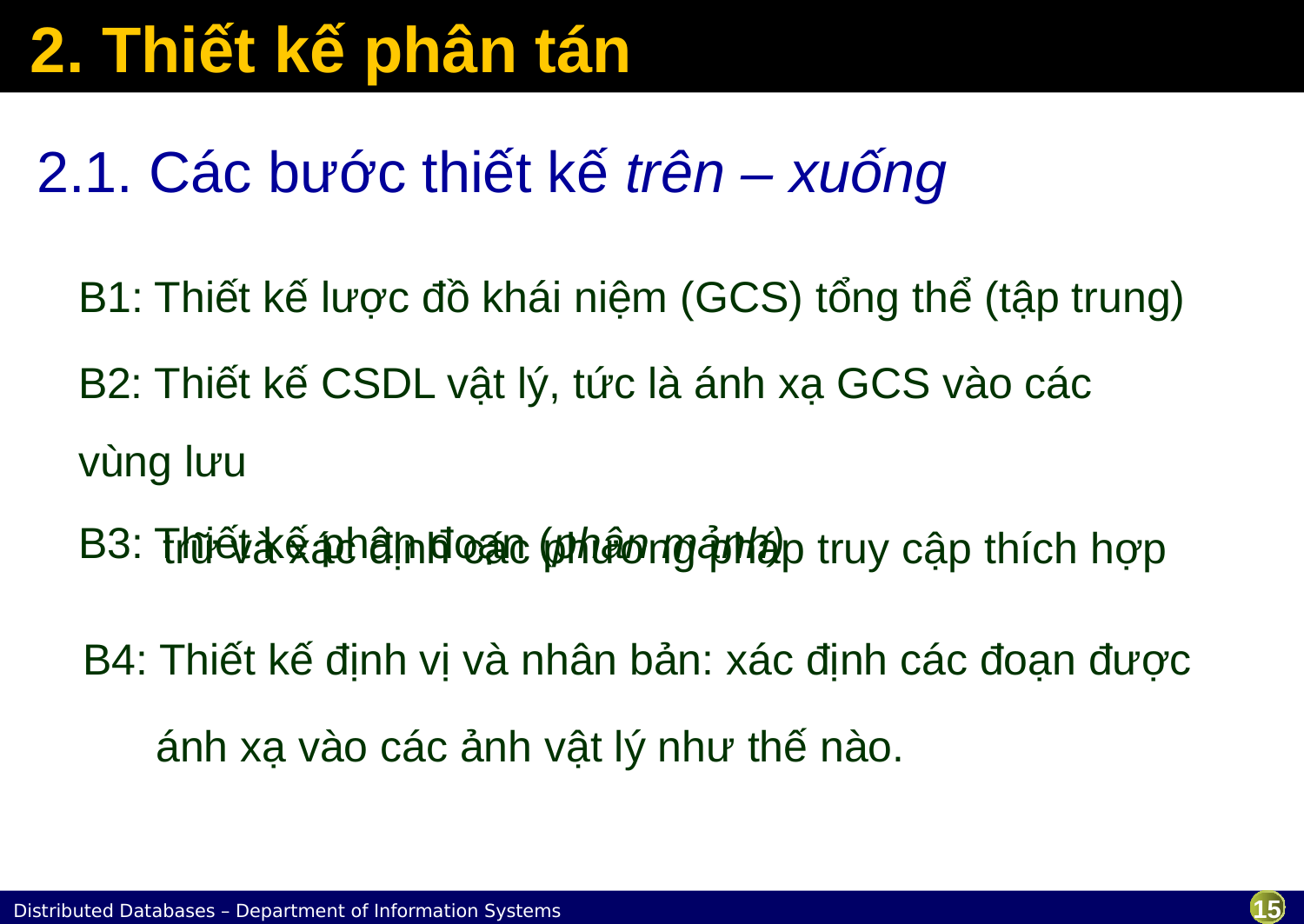

# 2. Thiết kế phân tán
2.1. Các bước thiết kế trên – xuống
B1: Thiết kế lược đồ khái niệm (GCS) tổng thể (tập trung)

B2: Thiết kế CSDL vật lý, tức là ánh xạ GCS vào các vùng lưu
       trữ và xác định các phương pháp truy cập thích hợp

B3: Thiết kế phân đoạn (phân mảnh)
B4: Thiết kế định vị và nhân bản: xác định các đoạn được
      ánh xạ vào các ảnh vật lý như thế nào.